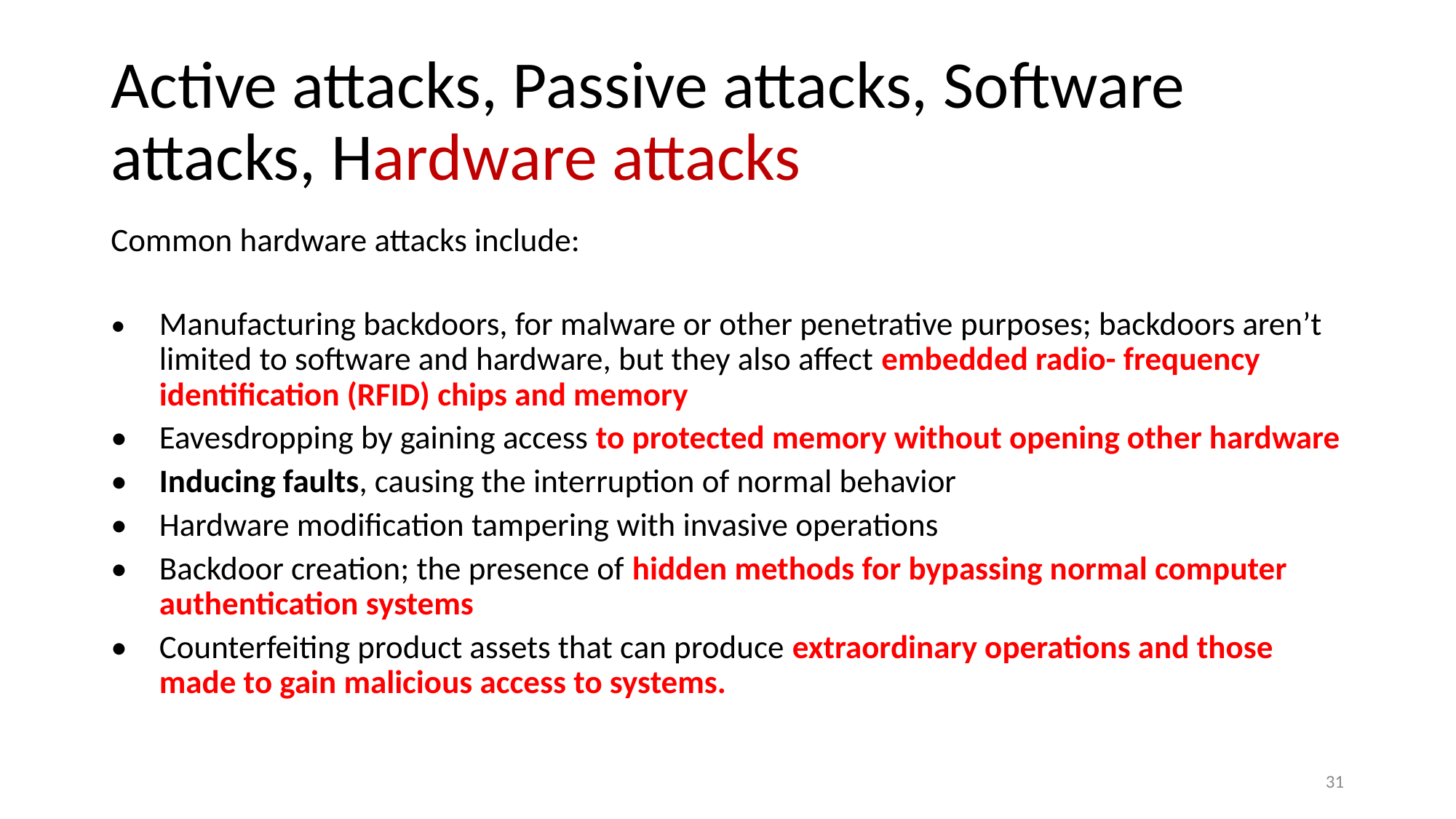

# Active attacks, Passive attacks, Software attacks, Hardware attacks
Common hardware attacks include:

•	Manufacturing backdoors, for malware or other penetrative purposes; backdoors aren’t limited to software and hardware, but they also affect embedded radio- frequency identification (RFID) chips and memory
•	Eavesdropping by gaining access to protected memory without opening other hardware
•	Inducing faults, causing the interruption of normal behavior
•	Hardware modification tampering with invasive operations
•	Backdoor creation; the presence of hidden methods for bypassing normal computer authentication systems
•	Counterfeiting product assets that can produce extraordinary operations and those made to gain malicious access to systems.
31